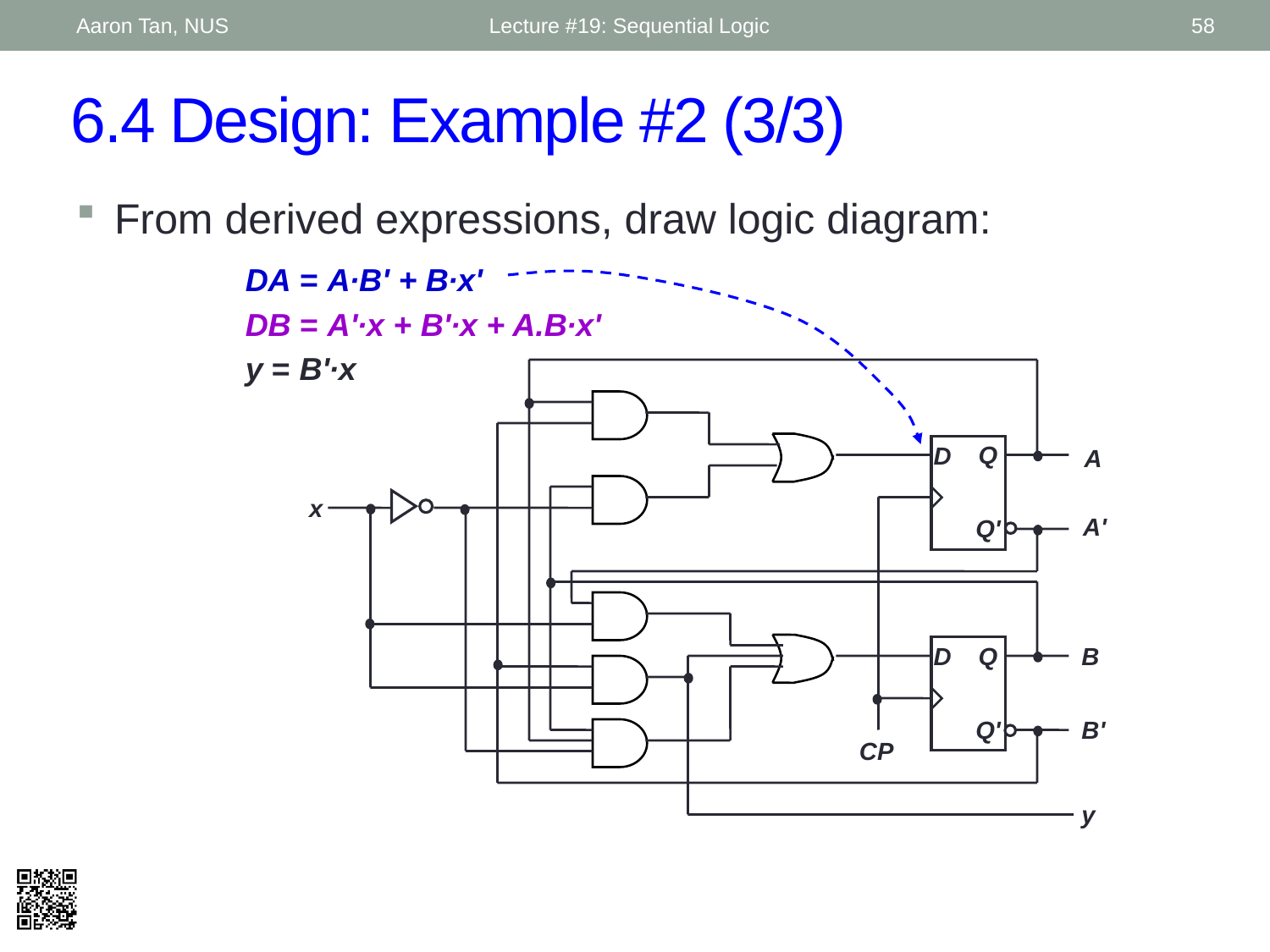

Aaron Tan, NUS
Lecture #19: Sequential Logic
58
# 6.4 Design: Example #2 (3/3)
From derived expressions, draw logic diagram:
DA = A∙B' + B∙x'
DB = A'∙x + B'∙x + A.B∙x'
y = B'∙x

Q
D

Q'
A

x

A'

Q
D

Q'
B

B'

CP

y